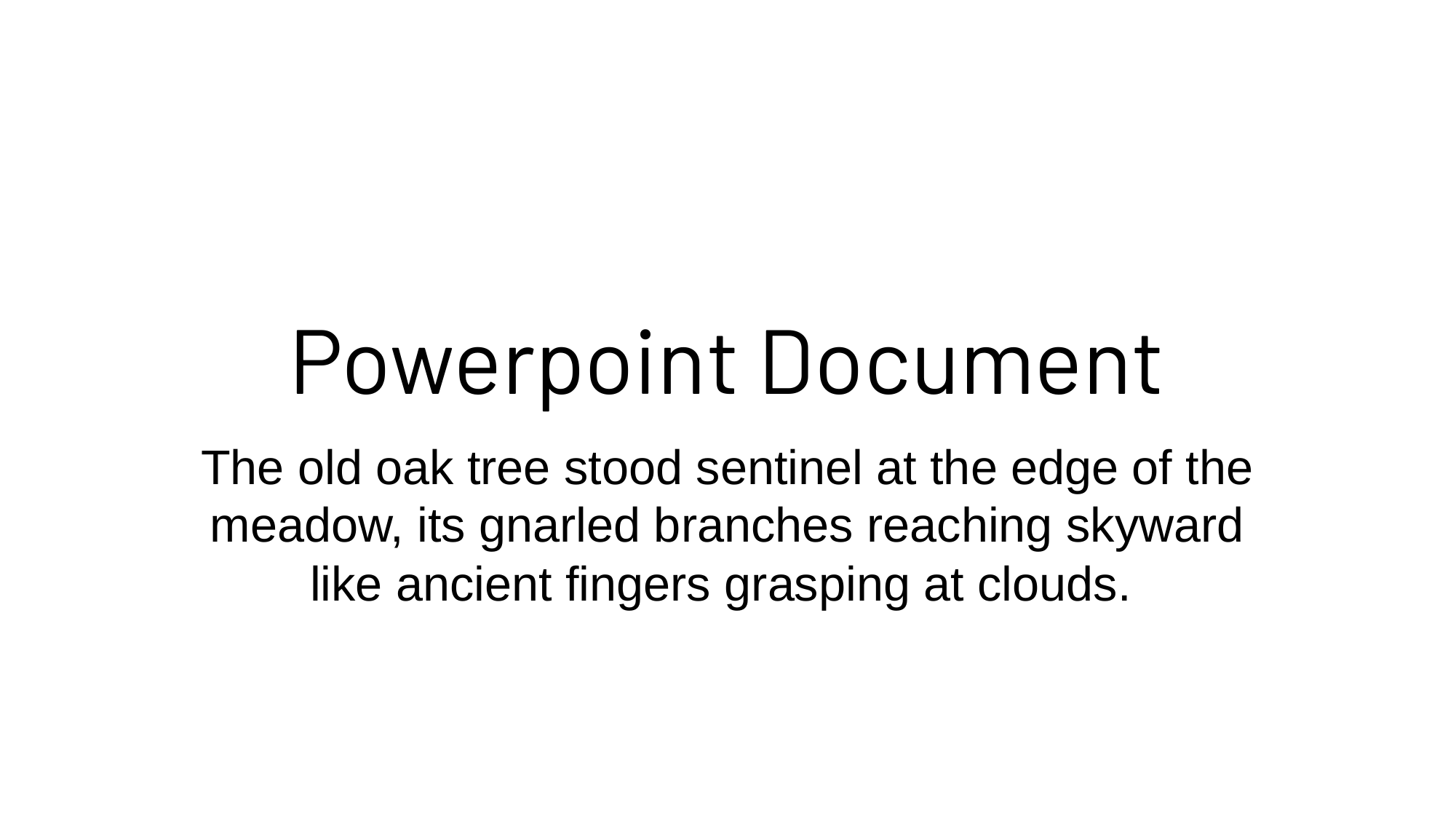

# Powerpoint Document
The old oak tree stood sentinel at the edge of the meadow, its gnarled branches reaching skyward like ancient fingers grasping at clouds.